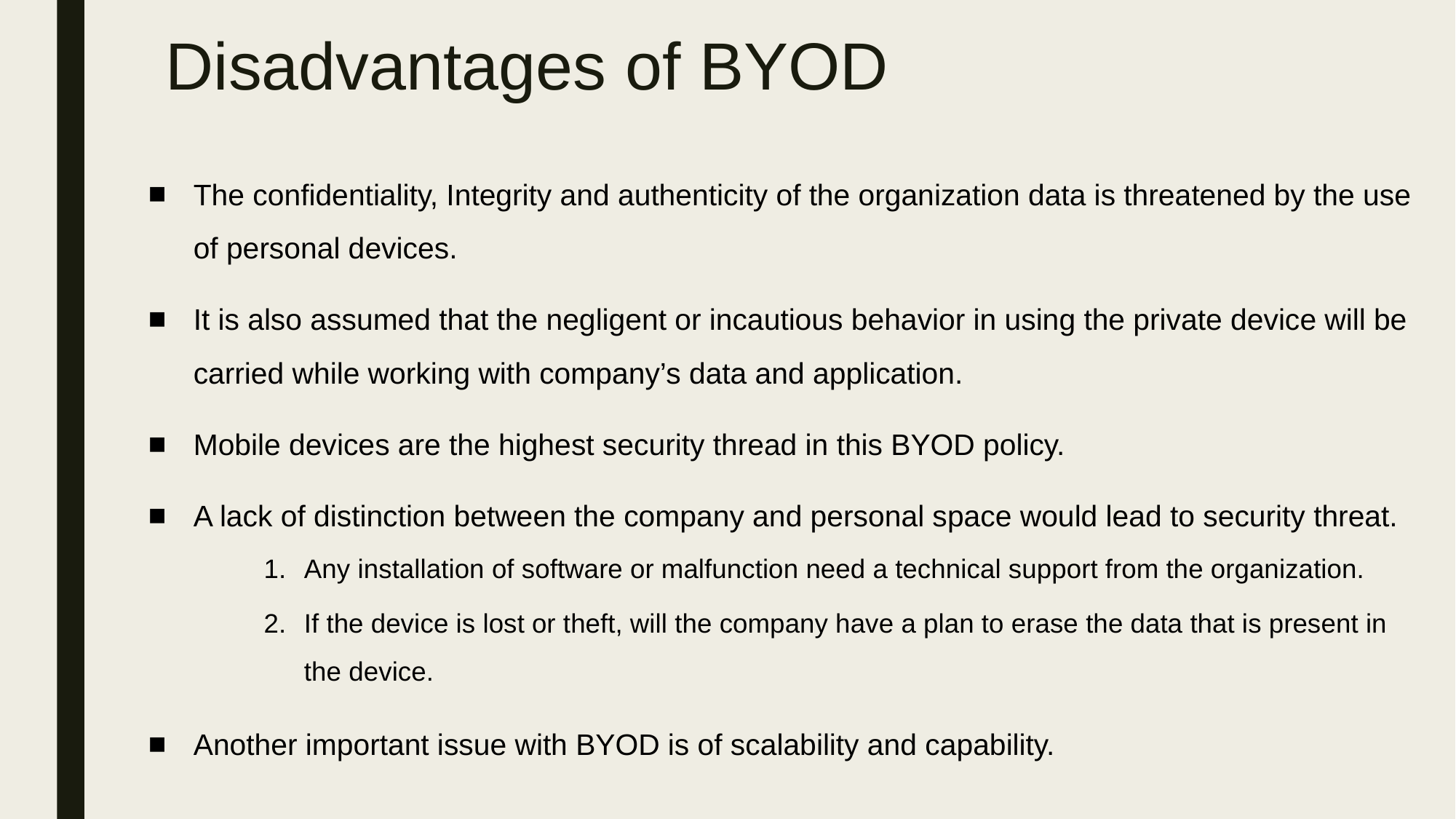

# Disadvantages of BYOD
The confidentiality, Integrity and authenticity of the organization data is threatened by the use of personal devices.
It is also assumed that the negligent or incautious behavior in using the private device will be carried while working with company’s data and application.
Mobile devices are the highest security thread in this BYOD policy.
A lack of distinction between the company and personal space would lead to security threat.
Any installation of software or malfunction need a technical support from the organization.
If the device is lost or theft, will the company have a plan to erase the data that is present in the device.
Another important issue with BYOD is of scalability and capability.